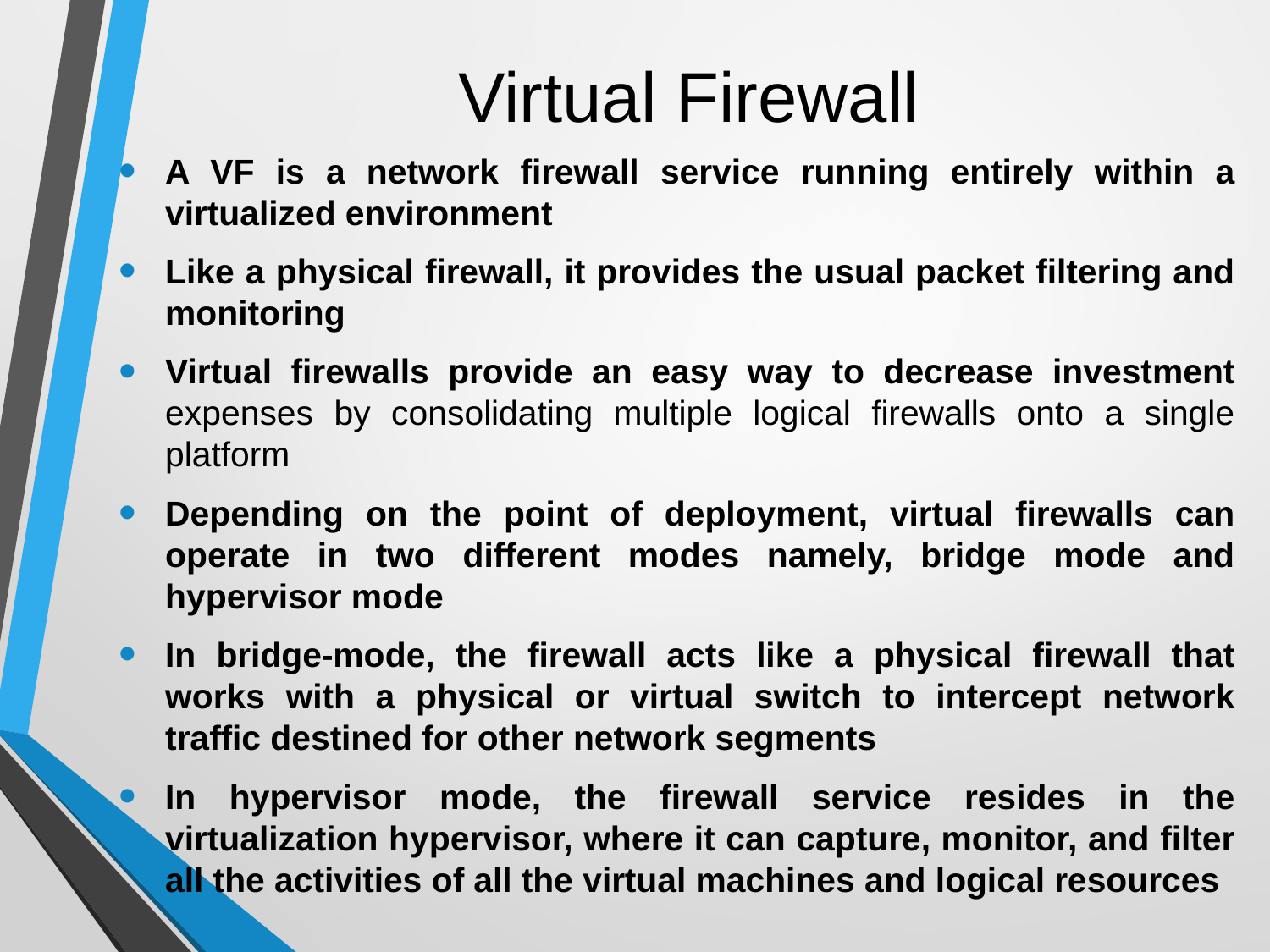

# Virtual Firewall
A VF is a network firewall service running entirely within a virtualized environment
Like a physical firewall, it provides the usual packet filtering and monitoring
Virtual firewalls provide an easy way to decrease investment expenses by consolidating multiple logical firewalls onto a single platform
Depending on the point of deployment, virtual firewalls can operate in two different modes namely, bridge mode and hypervisor mode
In bridge-mode, the firewall acts like a physical firewall that works with a physical or virtual switch to intercept network traffic destined for other network segments
In hypervisor mode, the firewall service resides in the virtualization hypervisor, where it can capture, monitor, and filter all the activities of all the virtual machines and logical resources